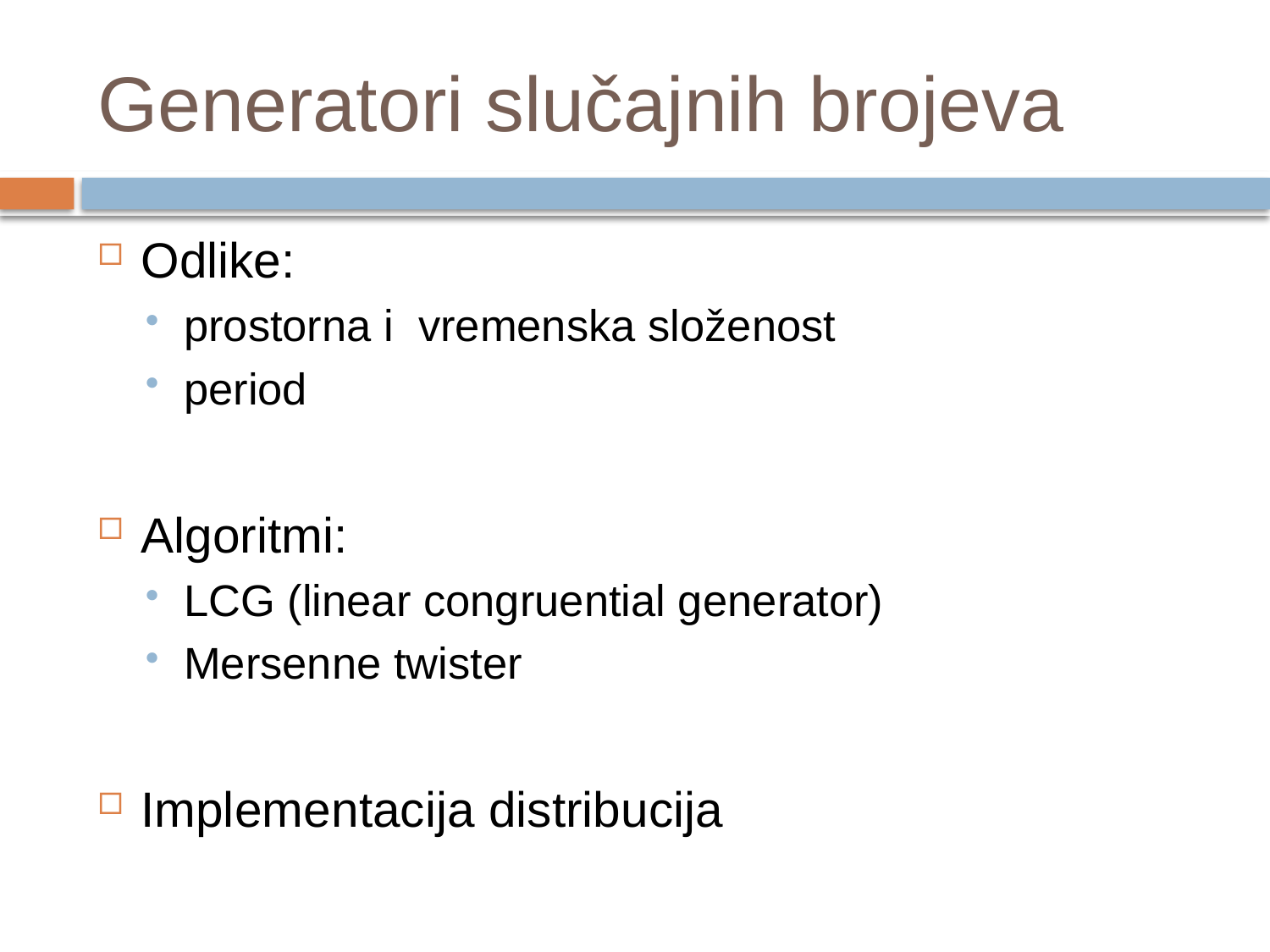

# Generatori slučajnih brojeva
Odlike:
prostorna i  vremenska složenost
period

Algoritmi:
LCG (linear congruential generator)
Mersenne twister

Implementacija distribucija